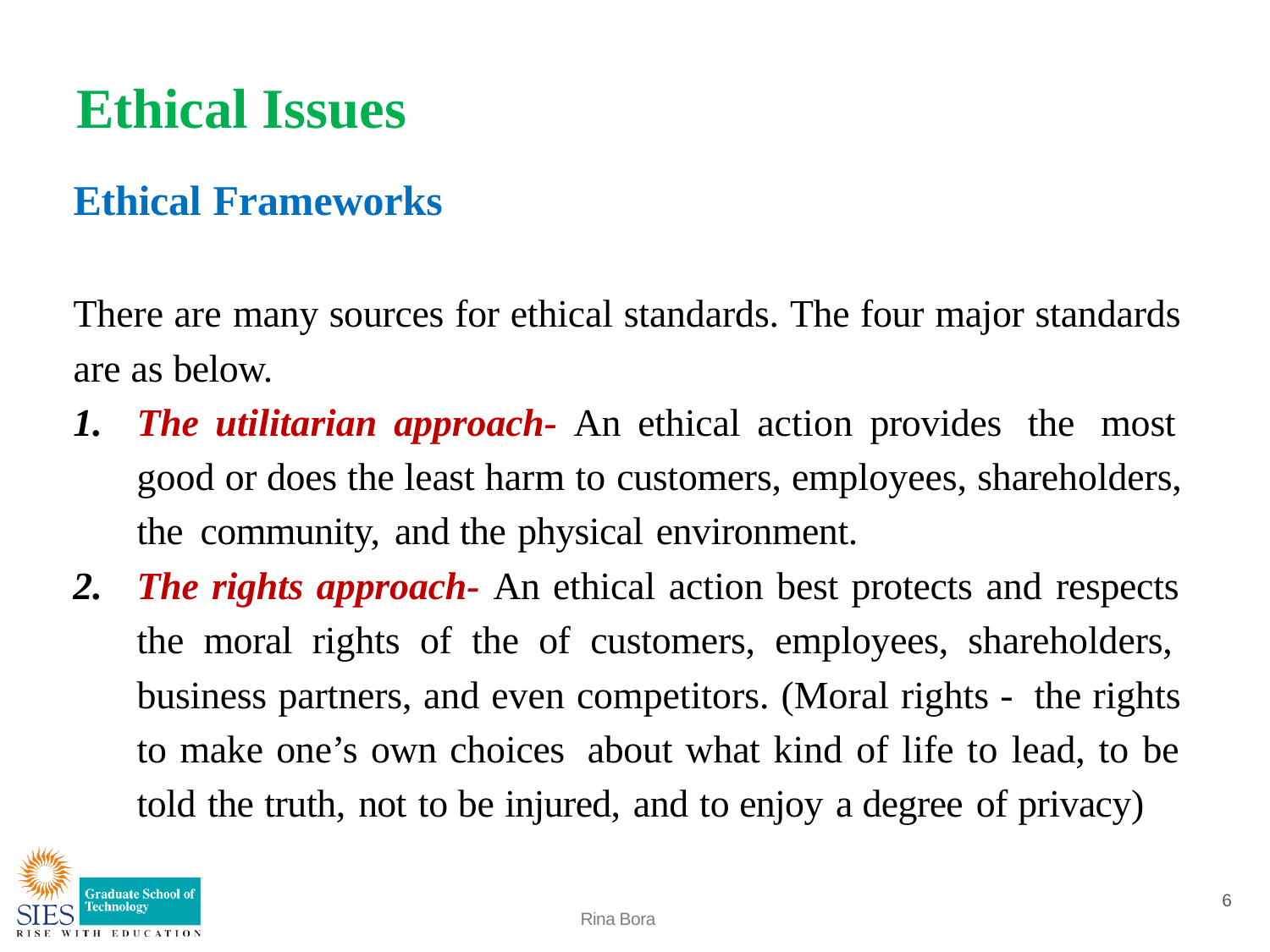

# Ethical Issues
Ethical Frameworks

There are many sources for ethical standards. The four major standards  are as below.
The utilitarian approach- An ethical action provides the most  good or does the least harm to customers, employees, shareholders,  the community, and the physical environment.
The rights approach- An ethical action best protects and respects  the moral rights of the of customers, employees, shareholders,  business partners, and even competitors. (Moral rights - the rights  to make one’s own choices about what kind of life to lead, to be  told the truth, not to be injured, and to enjoy a degree of privacy)
6
Rina Bora